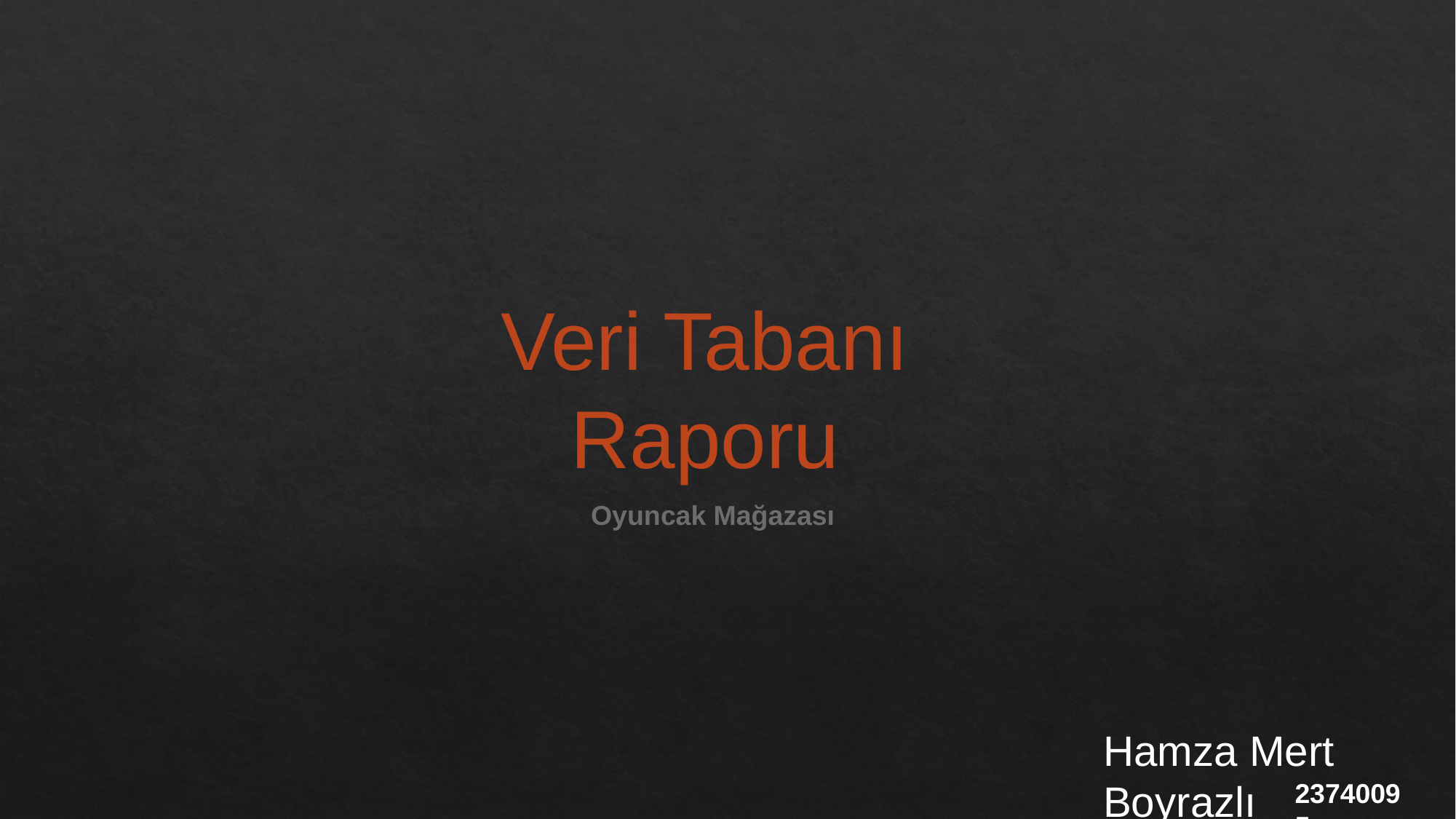

Veri Tabanı
Raporu
Oyuncak Mağazası
Hamza Mert Boyrazlı
23740095